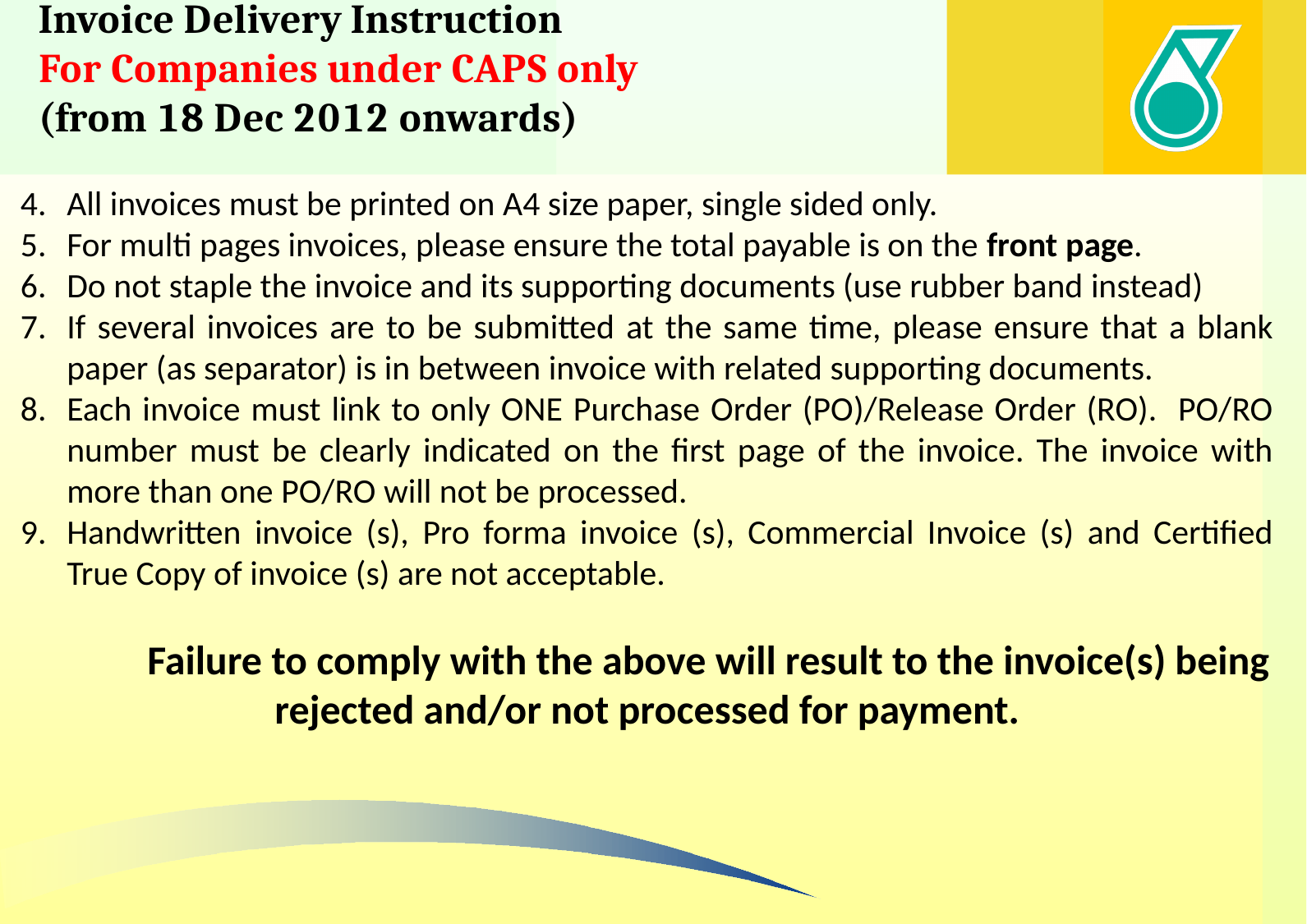

# Invoice Delivery Instruction For Companies under CAPS only (from 18 Dec 2012 onwards)
All invoices must be printed on A4 size paper, single sided only.
For multi pages invoices, please ensure the total payable is on the front page.
Do not staple the invoice and its supporting documents (use rubber band instead)
If several invoices are to be submitted at the same time, please ensure that a blank paper (as separator) is in between invoice with related supporting documents.
Each invoice must link to only ONE Purchase Order (PO)/Release Order (RO).  PO/RO number must be clearly indicated on the first page of the invoice. The invoice with more than one PO/RO will not be processed.
Handwritten invoice (s), Pro forma invoice (s), Commercial Invoice (s) and Certified True Copy of invoice (s) are not acceptable.

	Failure to comply with the above will result to the invoice(s) being rejected and/or not processed for payment.